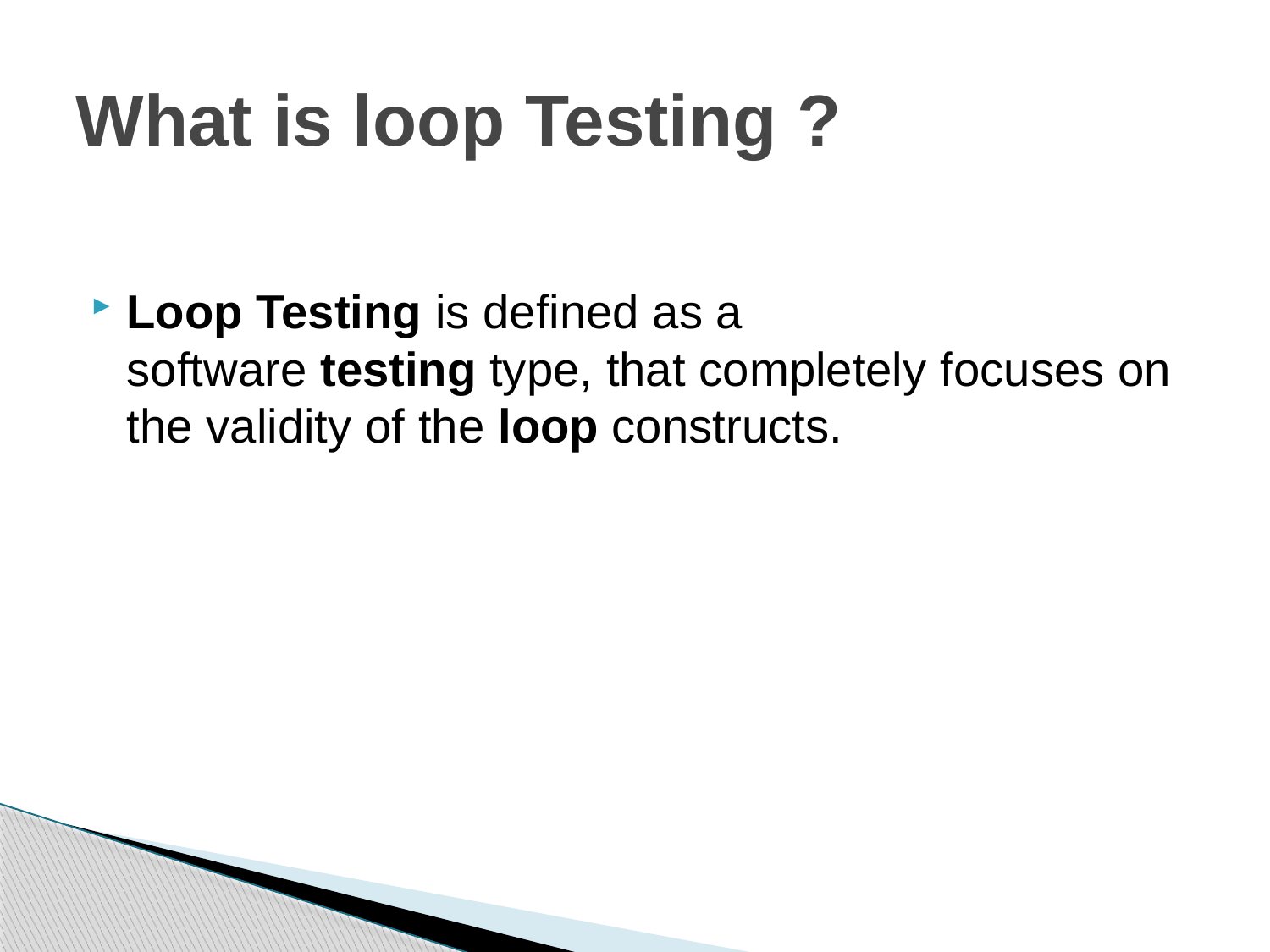

# What is loop Testing ?
Loop Testing is defined as a software testing type, that completely focuses on the validity of the loop constructs.